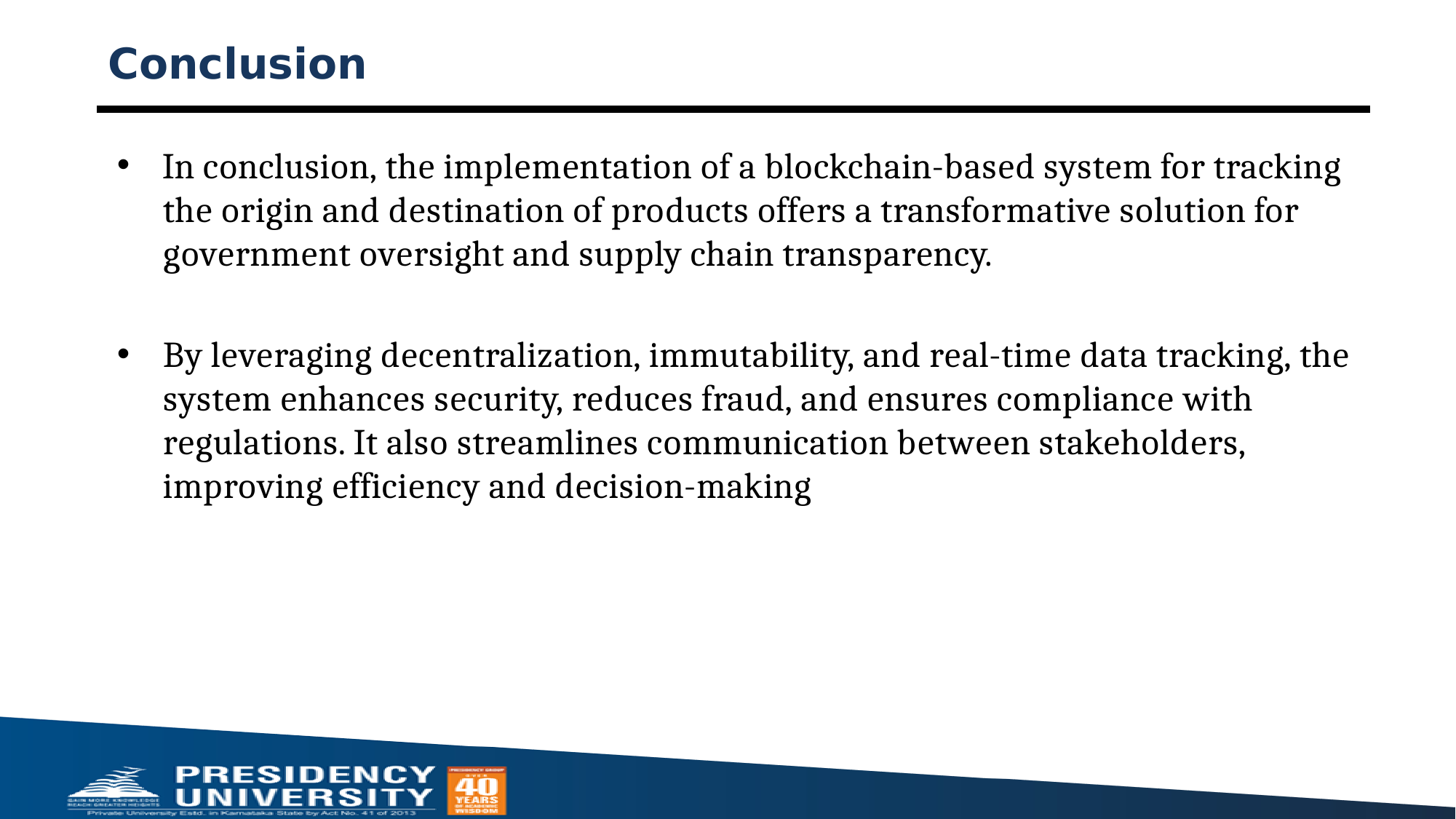

# Conclusion
In conclusion, the implementation of a blockchain-based system for tracking the origin and destination of products offers a transformative solution for government oversight and supply chain transparency.

By leveraging decentralization, immutability, and real-time data tracking, the system enhances security, reduces fraud, and ensures compliance with regulations. It also streamlines communication between stakeholders, improving efficiency and decision-making